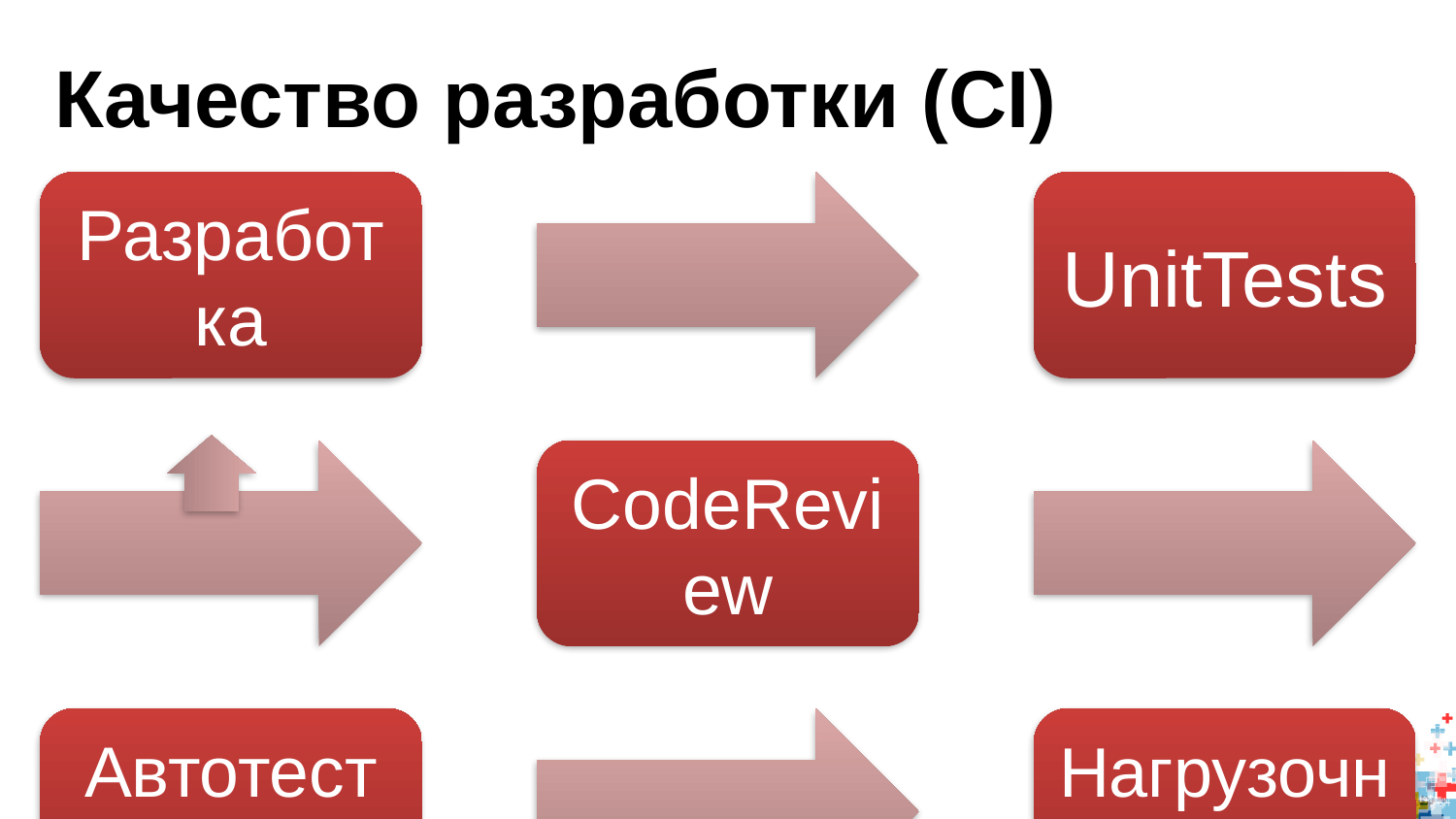

# Качество разработки (CI)
UnitTests
Разработка
CodeReview